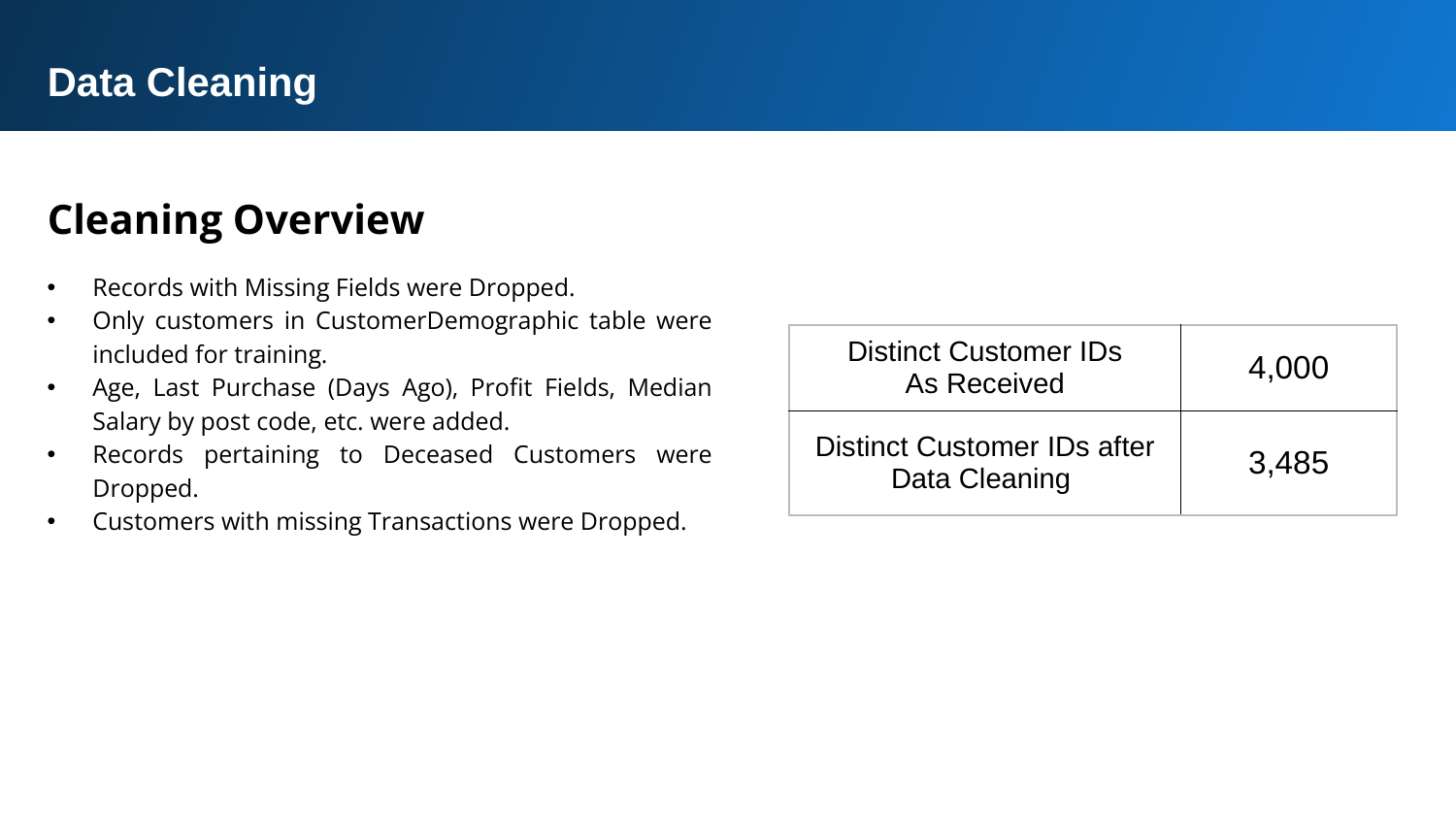

Data Cleaning
Cleaning Overview
Records with Missing Fields were Dropped.
Only customers in CustomerDemographic table were included for training.
Age, Last Purchase (Days Ago), Profit Fields, Median Salary by post code, etc. were added.
Records pertaining to Deceased Customers were Dropped.
Customers with missing Transactions were Dropped.
| Distinct Customer IDs As Received | 4,000 |
| --- | --- |
| Distinct Customer IDs after Data Cleaning | 3,485 |